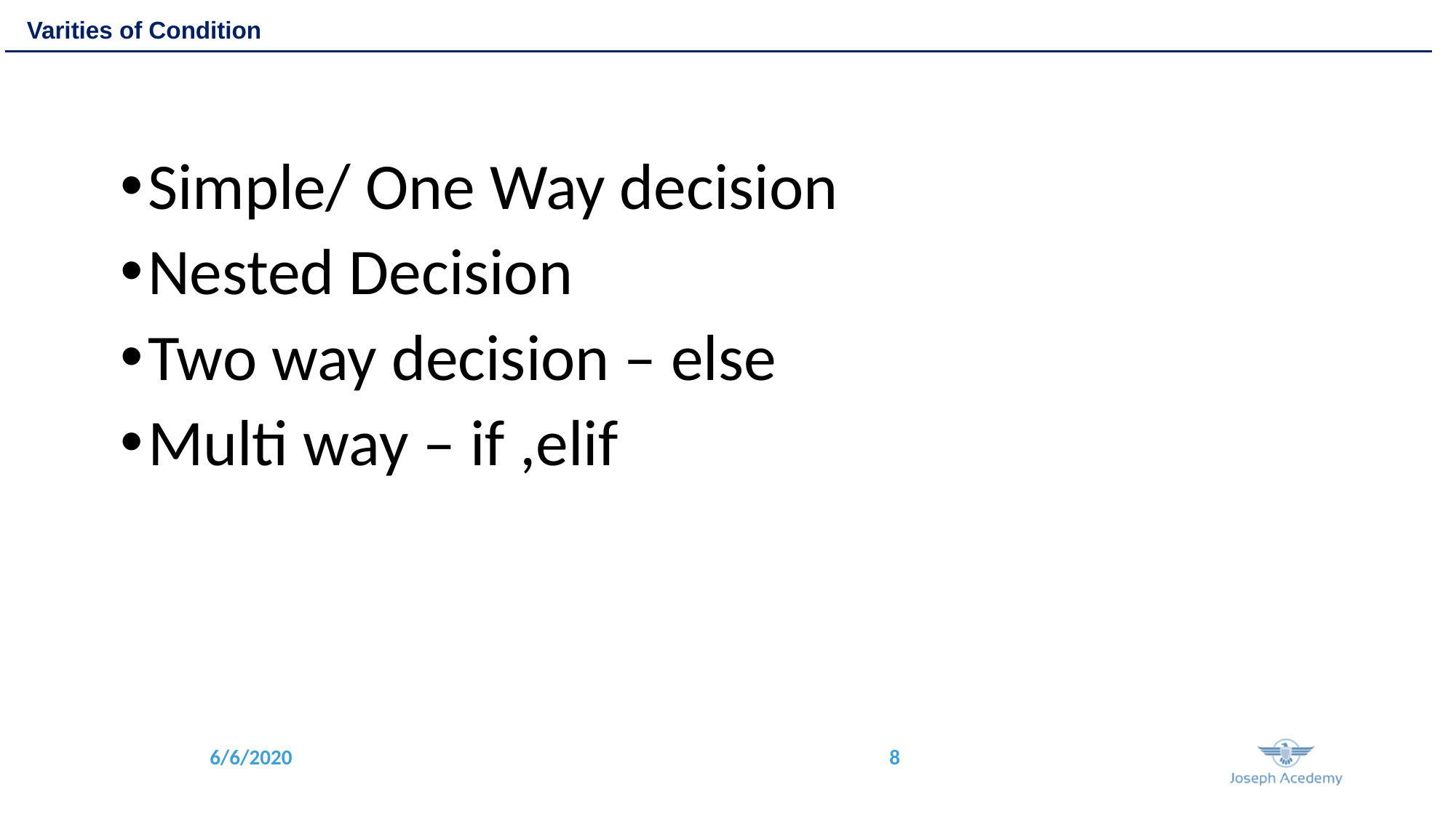

Varities of Condition
Simple/ One Way decision
Nested Decision
Two way decision – else
Multi way – if ,elif